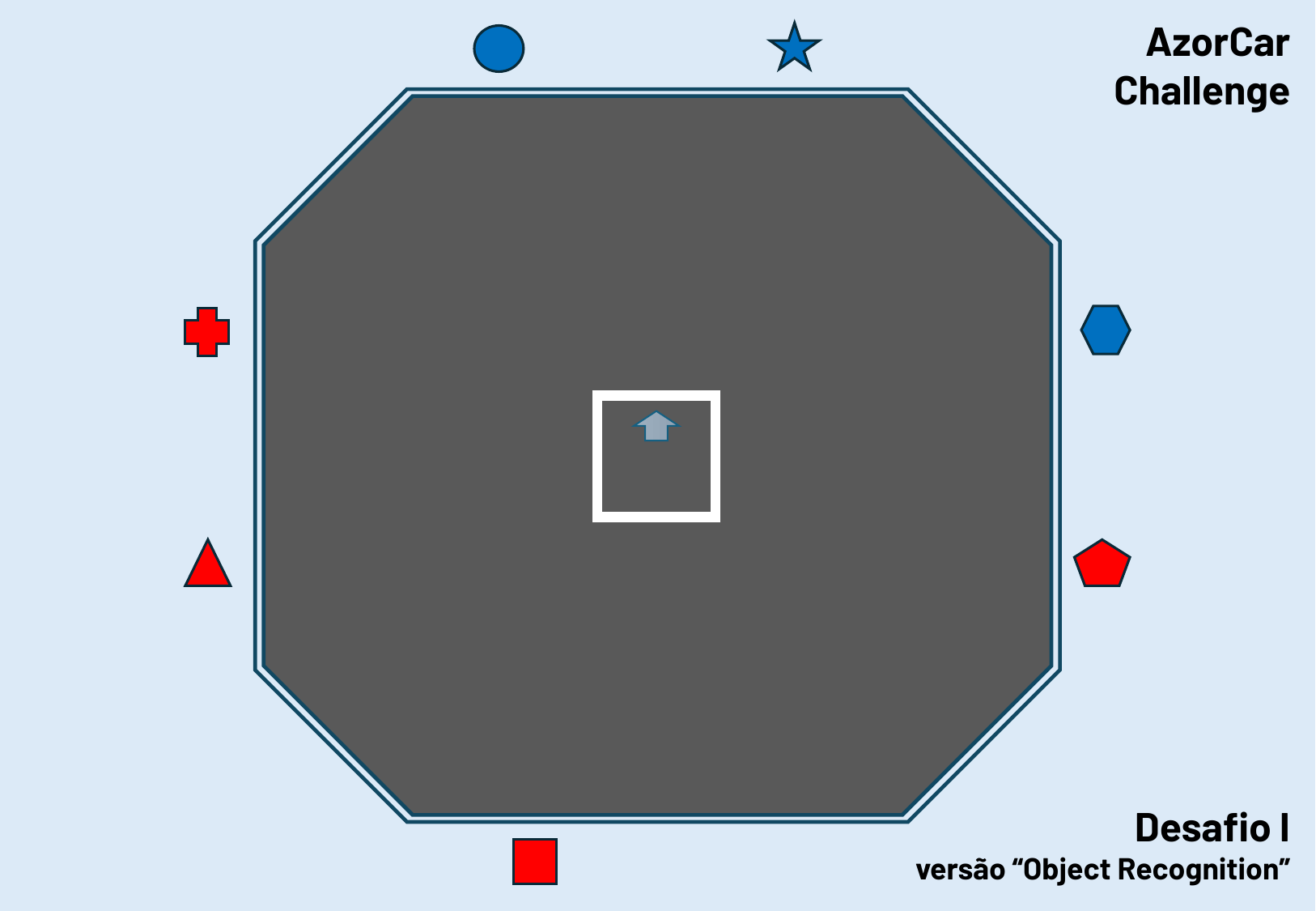

AzorCar Challenge

Desafio I
versão “Object Recognition”